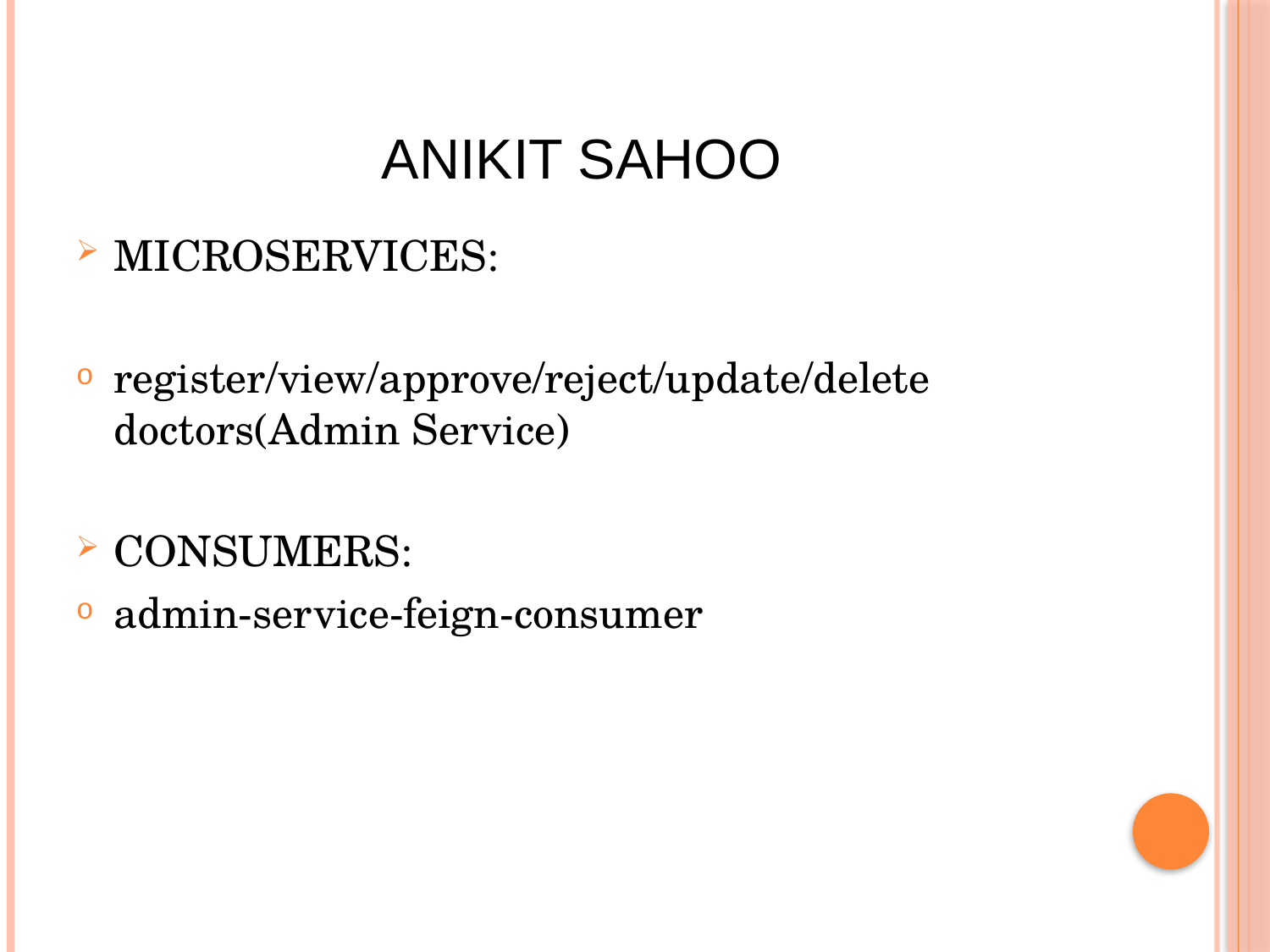

# Anikit Sahoo
MICROSERVICES:

register/view/approve/reject/update/delete doctors(Admin Service)

CONSUMERS:
admin-service-feign-consumer